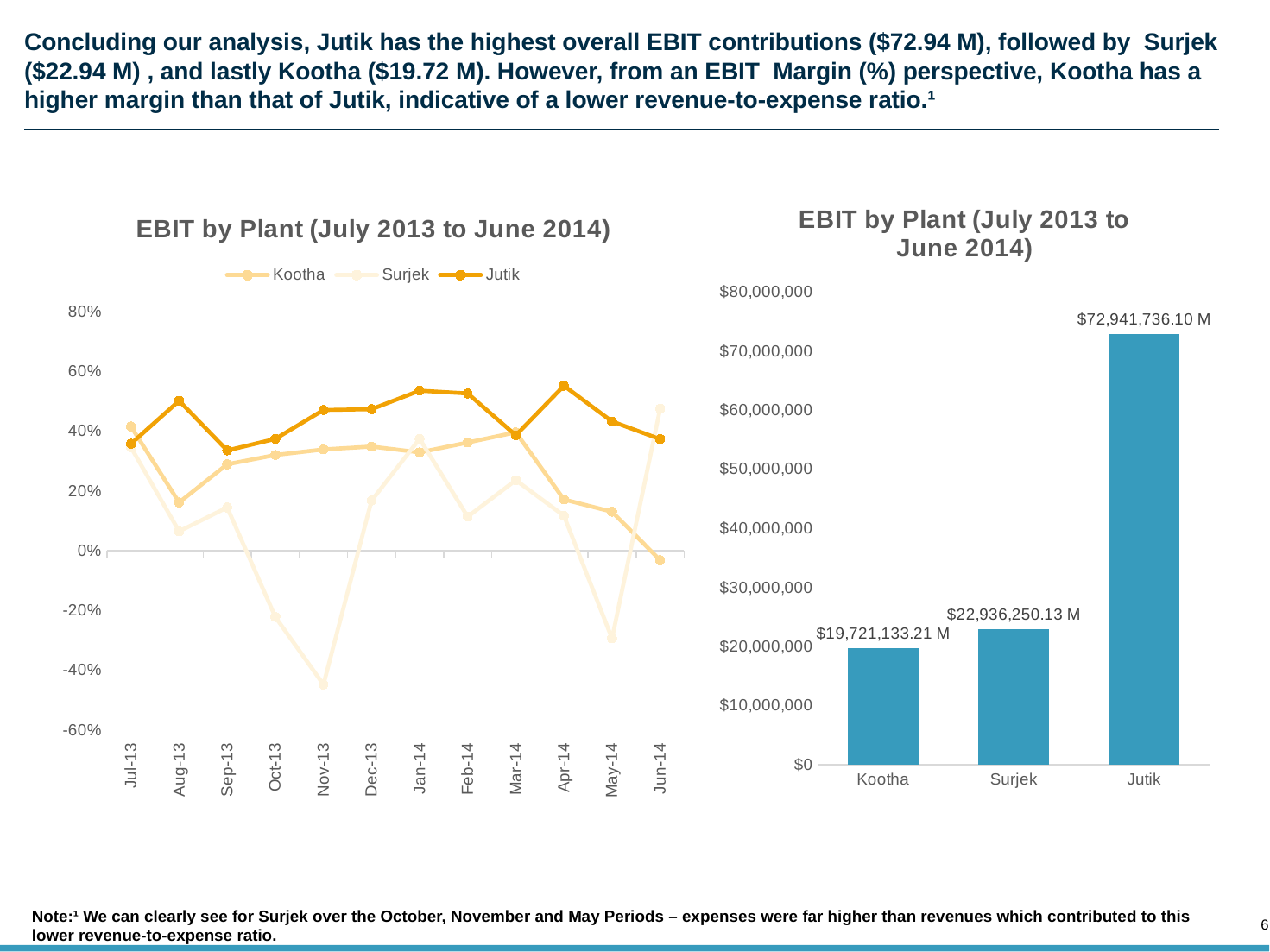

# Concluding our analysis, Jutik has the highest overall EBIT contributions ($72.94 M), followed by  Surjek ($22.94 M) , and lastly Kootha ($19.72 M). However, from an EBIT  Margin (%) perspective, Kootha has a higher margin than that of Jutik, indicative of a lower revenue-to-expense ratio.¹

### Chart: EBIT by Plant (July 2013 to June 2014)

| Category | Total |
|---|---|
| Kootha | 19721133.205825478 |
| Surjek | 22936250.12903416 |
| Jutik | 72941736.09719439 |

### Chart: EBIT by Plant (July 2013 to June 2014)

| Category | Kootha | Surjek | Jutik |
|---|---|---|---|
| 41456 | 0.41529437933894875 | 0.3455956940538132 | 0.35762388953297347 |
| 41487 | 0.16120151183040166 | 0.06459968427417631 | 0.5013107546263732 |
| 41518 | 0.28887410723655493 | 0.1443335928918416 | 0.335324391203424 |
| 41548 | 0.3200193299833801 | -0.22177748431522884 | 0.3737347199624698 |
| 41579 | 0.3386931262625829 | -0.4476620179583427 | 0.47039691903281716 |
| 41609 | 0.34820783846476255 | 0.16732145063494736 | 0.4731300420810096 |
| 41640 | 0.3288905814702592 | 0.3742761801525499 | 0.5353020289864373 |
| 41671 | 0.3617005387498781 | 0.1136894233228719 | 0.5257790901151034 |
| 41699 | 0.3957450352355435 | 0.23574321478746163 | 0.3858806828520064 |
| 41730 | 0.17121060352256295 | 0.11675504697527 | 0.5515211927895289 |
| 41760 | 0.13014434409940612 | -0.29356581548975247 | 0.43228332459198315 |
| 41791 | -0.03201545269286375 | 0.474821611306421 | 0.37303495544431575 |
Note:¹ We can clearly see for Surjek over the October, November and May Periods – expenses were far higher than revenues which contributed to this lower revenue-to-expense ratio.